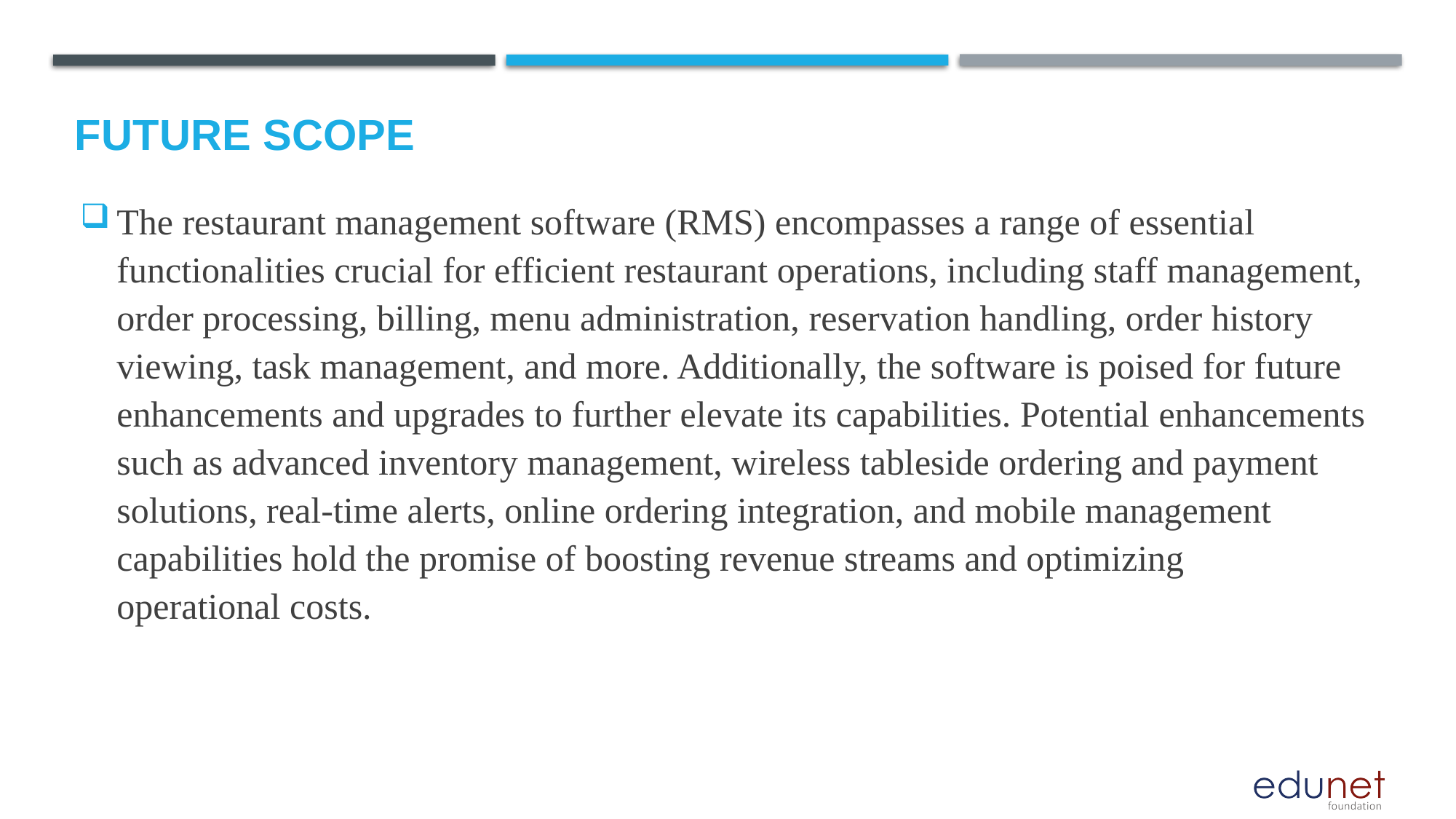

Future scope
The restaurant management software (RMS) encompasses a range of essential functionalities crucial for efficient restaurant operations, including staff management, order processing, billing, menu administration, reservation handling, order history viewing, task management, and more. Additionally, the software is poised for future enhancements and upgrades to further elevate its capabilities. Potential enhancements such as advanced inventory management, wireless tableside ordering and payment solutions, real-time alerts, online ordering integration, and mobile management capabilities hold the promise of boosting revenue streams and optimizing operational costs.